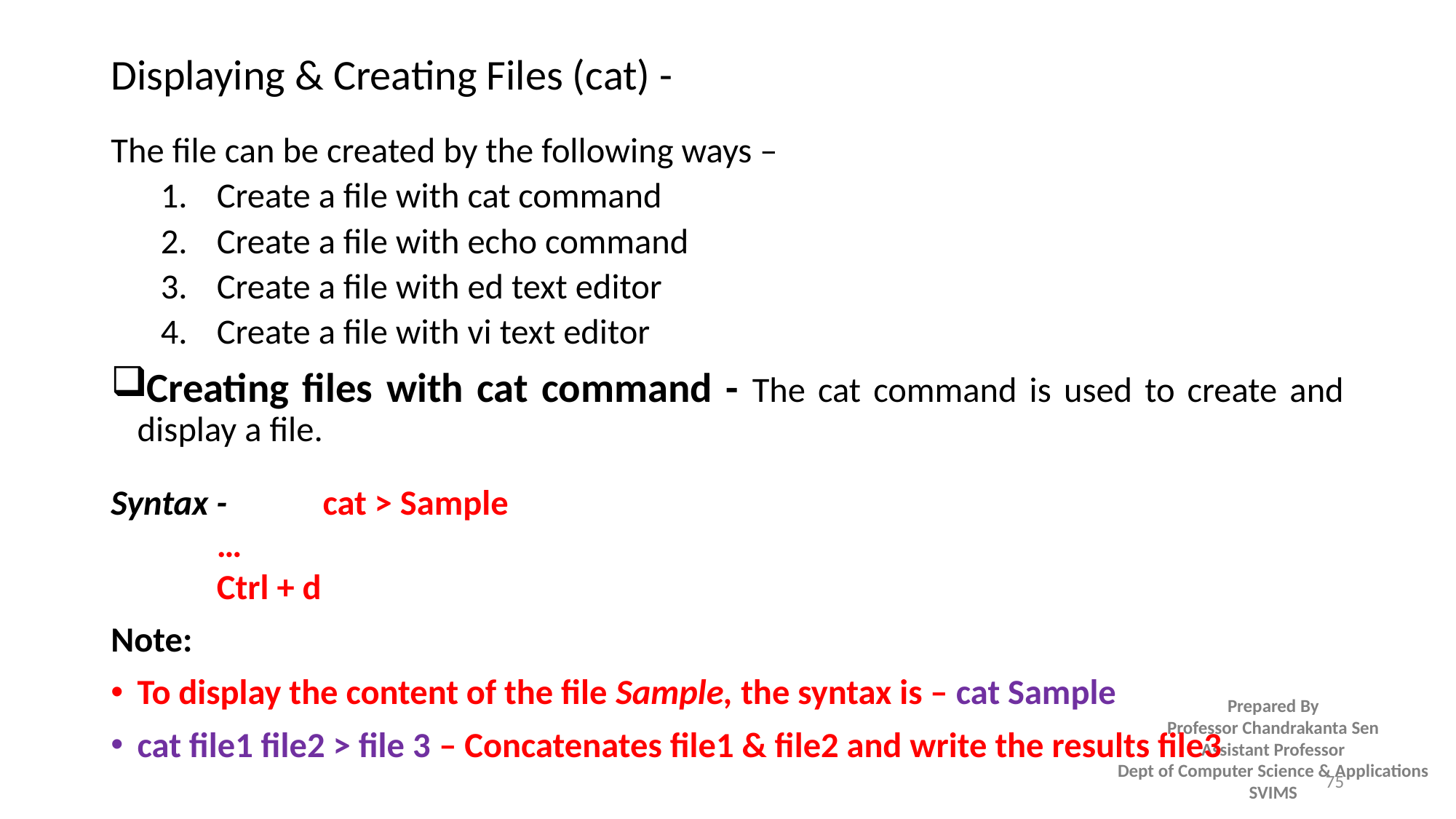

# Displaying & Creating Files (cat) -
The file can be created by the following ways –
Create a file with cat command
Create a file with echo command
Create a file with ed text editor
Create a file with vi text editor
Creating files with cat command - The cat command is used to create and display a file.

Syntax -	cat > Sample
		…
		Ctrl + d
Note:
To display the content of the file Sample, the syntax is – cat Sample
cat file1 file2 > file 3 – Concatenates file1 & file2 and write the results file3
75